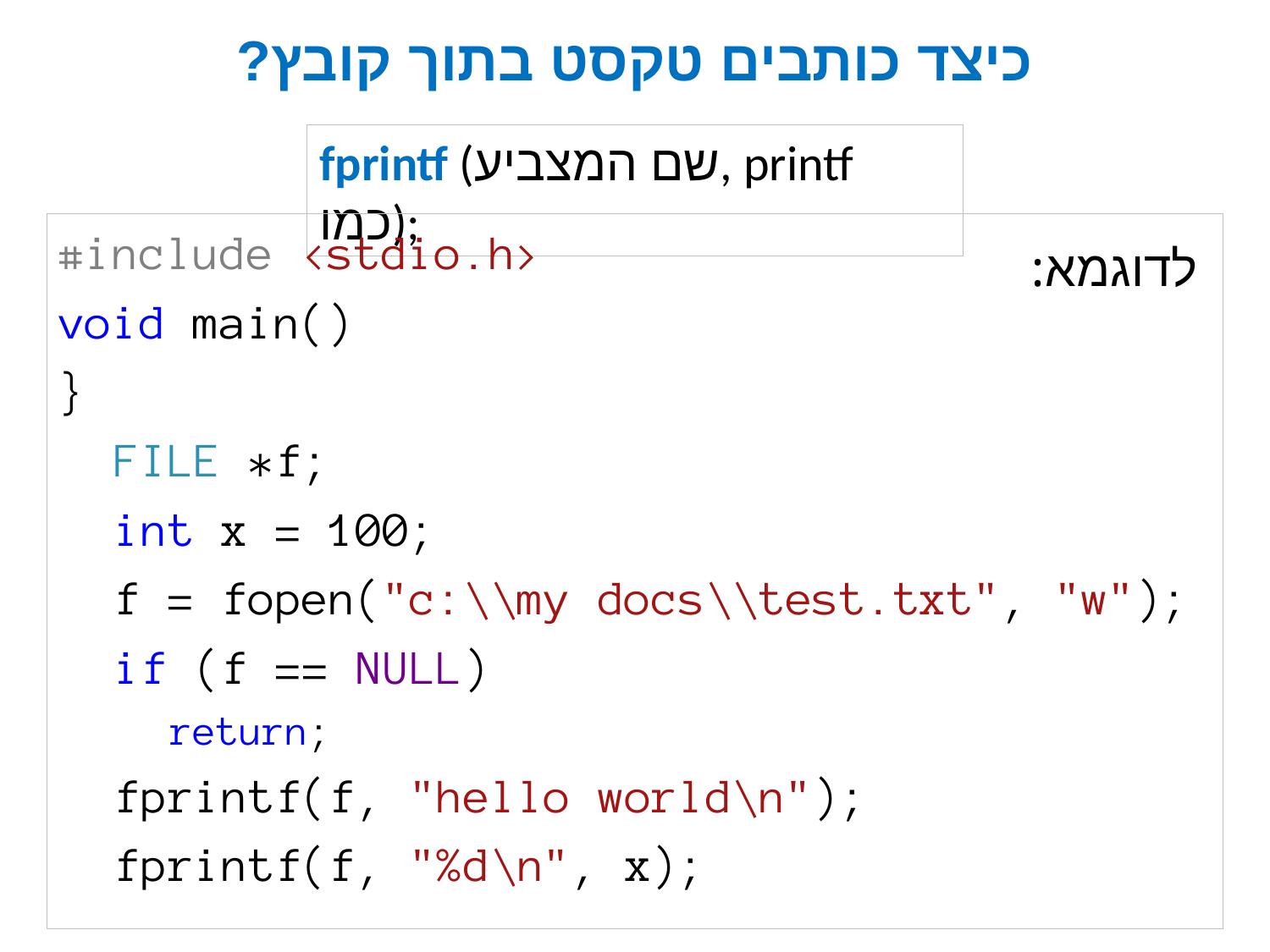

# כיצד כותבים טקסט בתוך קובץ?
fprintf (שם המצביע, printf כמו);
#include <stdio.h>
void main()
}
FILE *f;
int x = 100;
f = fopen("c:\\my docs\\test.txt", "w");
if (f == NULL)
return;
fprintf(f, "hello world\n");
fprintf(f, "%d\n", x);
לדוגמא: